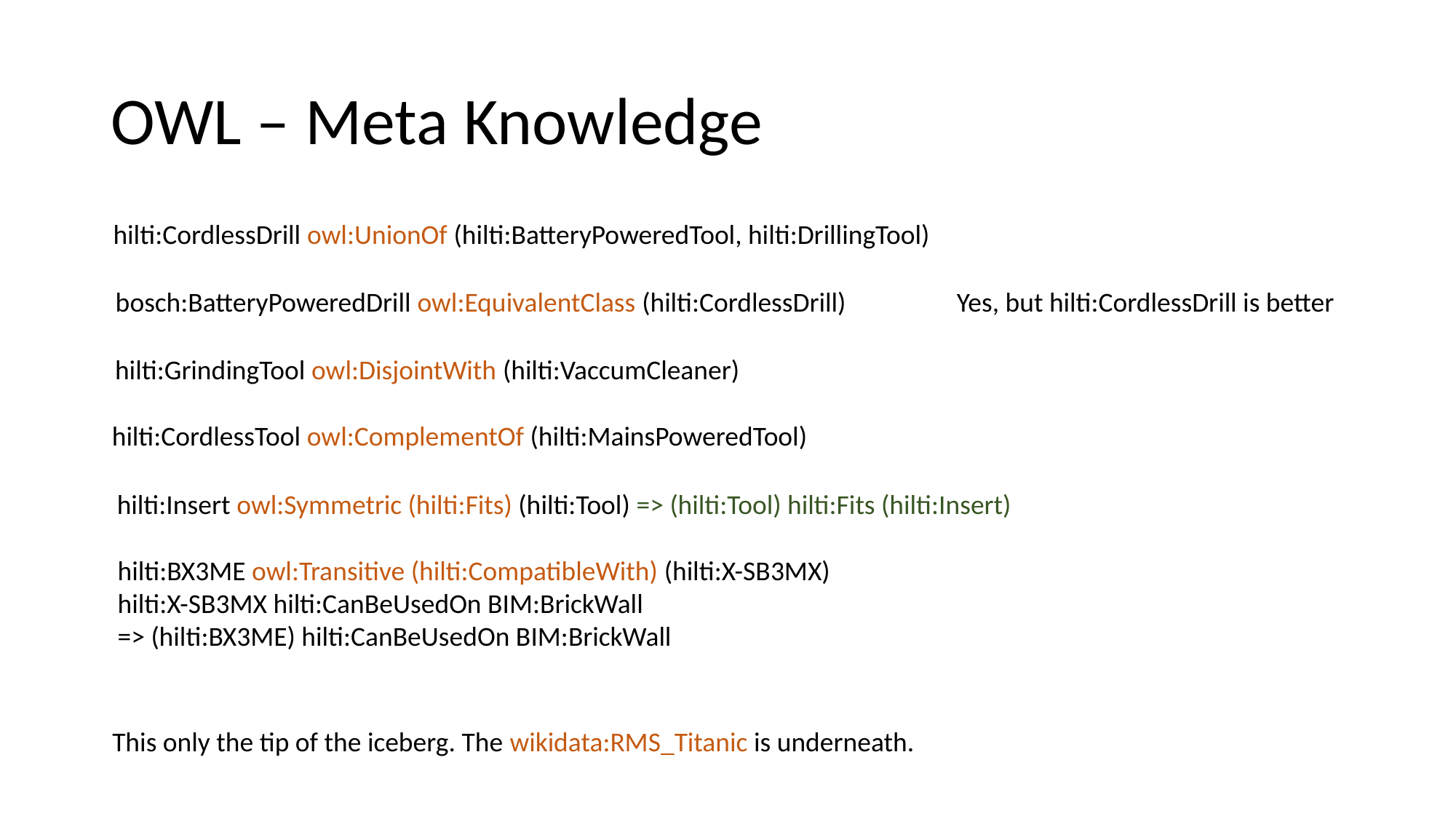

# OWL – Meta Knowledge
hilti:CordlessDrill owl:UnionOf (hilti:BatteryPoweredTool, hilti:DrillingTool)
bosch:BatteryPoweredDrill owl:EquivalentClass (hilti:CordlessDrill)
Yes, but hilti:CordlessDrill is better
hilti:GrindingTool owl:DisjointWith (hilti:VaccumCleaner)
hilti:CordlessTool owl:ComplementOf (hilti:MainsPoweredTool)
hilti:Insert owl:Symmetric (hilti:Fits) (hilti:Tool) => (hilti:Tool) hilti:Fits (hilti:Insert)
hilti:BX3ME owl:Transitive (hilti:CompatibleWith) (hilti:X-SB3MX)
hilti:X-SB3MX hilti:CanBeUsedOn BIM:BrickWall
=> (hilti:BX3ME) hilti:CanBeUsedOn BIM:BrickWall
This only the tip of the iceberg. The wikidata:RMS_Titanic is underneath.